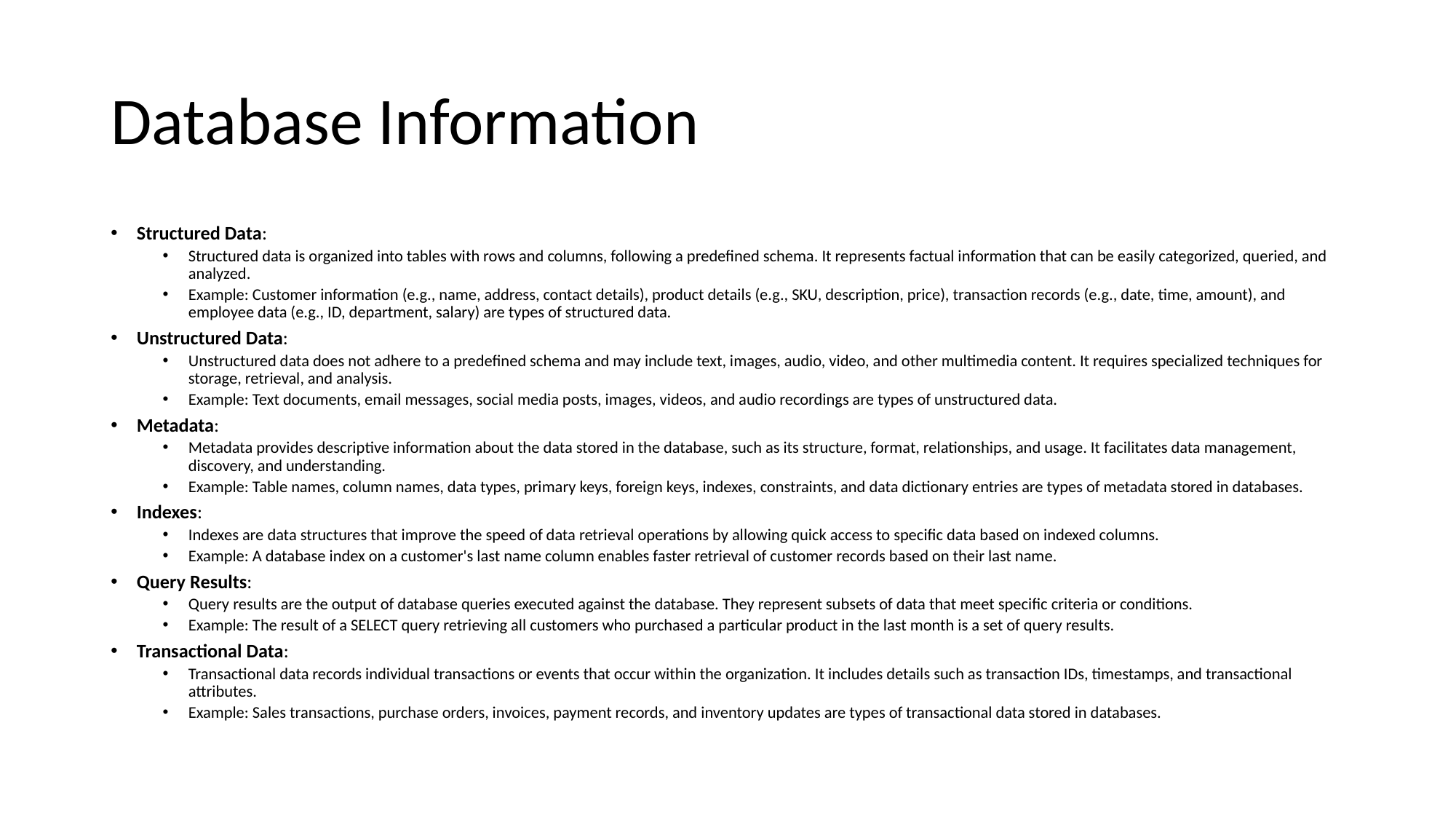

# Database Information
Structured Data:
Structured data is organized into tables with rows and columns, following a predefined schema. It represents factual information that can be easily categorized, queried, and analyzed.
Example: Customer information (e.g., name, address, contact details), product details (e.g., SKU, description, price), transaction records (e.g., date, time, amount), and employee data (e.g., ID, department, salary) are types of structured data.
Unstructured Data:
Unstructured data does not adhere to a predefined schema and may include text, images, audio, video, and other multimedia content. It requires specialized techniques for storage, retrieval, and analysis.
Example: Text documents, email messages, social media posts, images, videos, and audio recordings are types of unstructured data.
Metadata:
Metadata provides descriptive information about the data stored in the database, such as its structure, format, relationships, and usage. It facilitates data management, discovery, and understanding.
Example: Table names, column names, data types, primary keys, foreign keys, indexes, constraints, and data dictionary entries are types of metadata stored in databases.
Indexes:
Indexes are data structures that improve the speed of data retrieval operations by allowing quick access to specific data based on indexed columns.
Example: A database index on a customer's last name column enables faster retrieval of customer records based on their last name.
Query Results:
Query results are the output of database queries executed against the database. They represent subsets of data that meet specific criteria or conditions.
Example: The result of a SELECT query retrieving all customers who purchased a particular product in the last month is a set of query results.
Transactional Data:
Transactional data records individual transactions or events that occur within the organization. It includes details such as transaction IDs, timestamps, and transactional attributes.
Example: Sales transactions, purchase orders, invoices, payment records, and inventory updates are types of transactional data stored in databases.